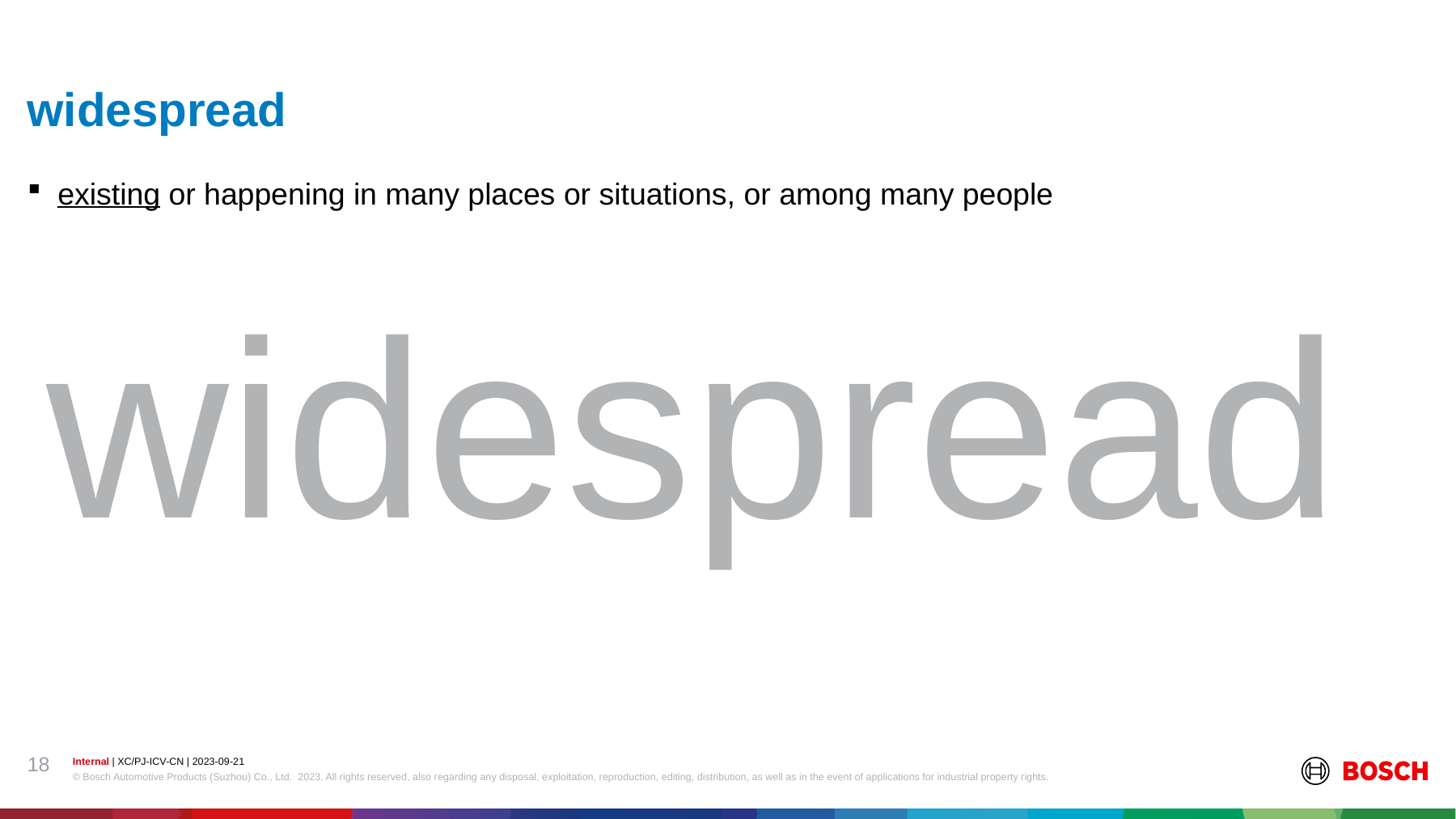

# widespread
existing or happening in many places or situations, or among many people
widespread
18